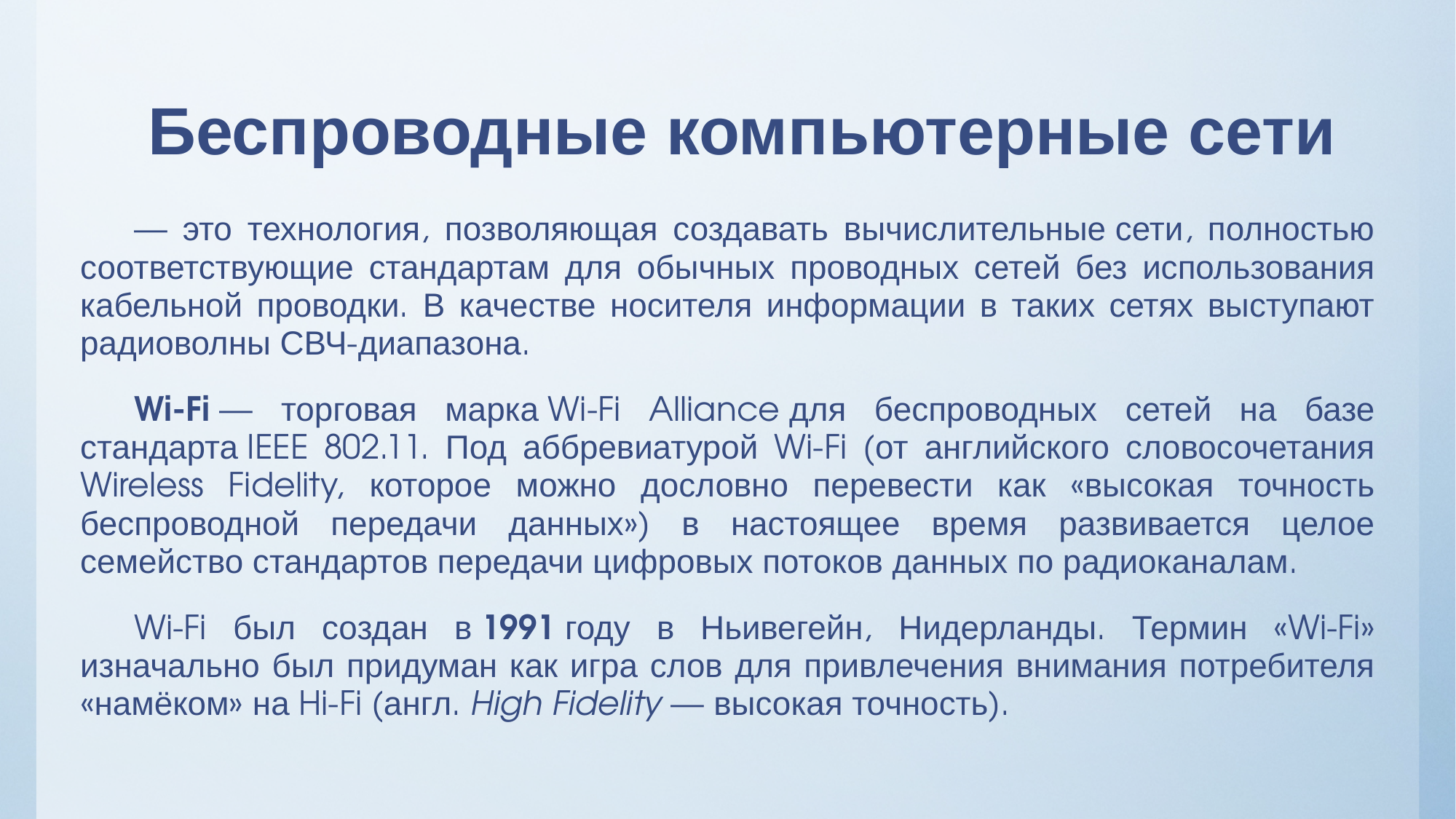

# Беспроводные компьютерные сети
— это технология, позволяющая создавать вычислительные сети, полностью соответствующие стандартам для обычных проводных сетей без использования кабельной проводки. В качестве носителя информации в таких сетях выступают радиоволны СВЧ-диапазона.
Wi-Fi — торговая марка Wi-Fi Alliance для беспроводных сетей на базе стандарта IEEE 802.11. Под аббревиатурой Wi-Fi (от английского словосочетания Wireless Fidelity, которое можно дословно перевести как «высокая точность беспроводной передачи данных») в настоящее время развивается целое семейство стандартов передачи цифровых потоков данных по радиоканалам.
Wi-Fi был создан в 1991 году в Ньивегейн, Нидерланды. Термин «Wi-Fi» изначально был придуман как игра слов для привлечения внимания потребителя «намёком» на Hi-Fi (англ. High Fidelity — высокая точность).